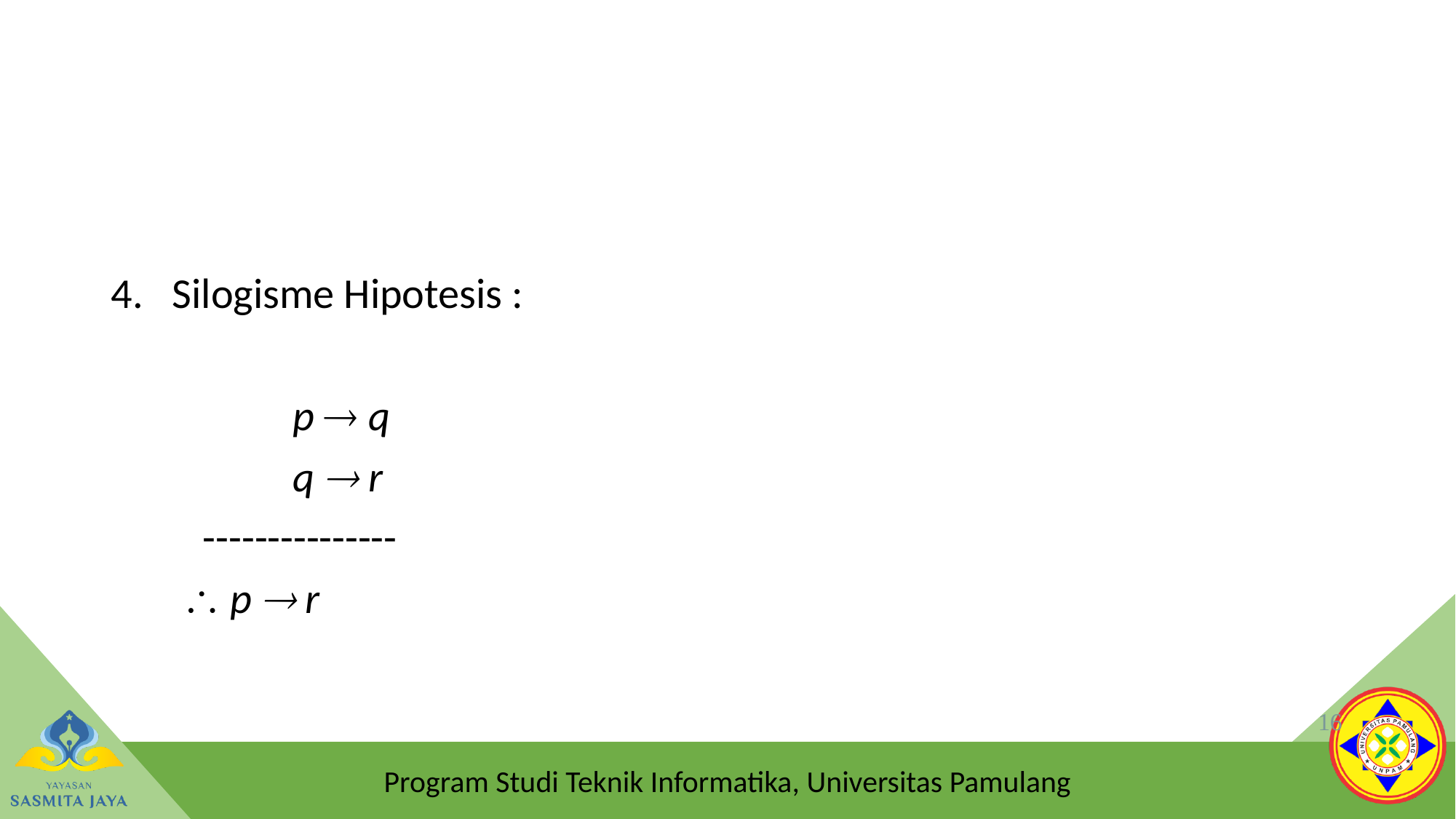

#
Silogisme Hipotesis :

		p → q
		q → r
	  ---------------
	∴ p → r

16